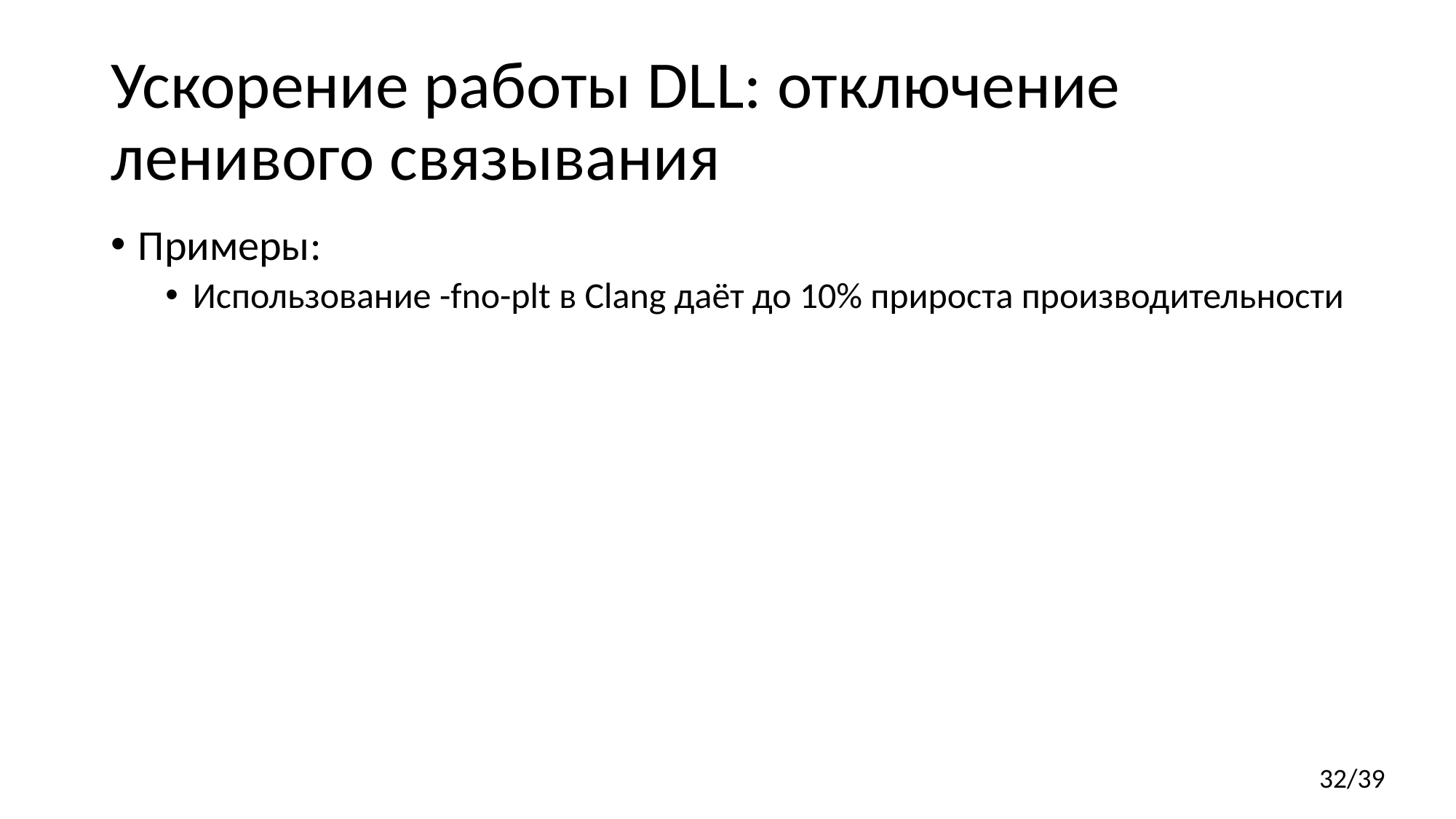

# Ускорение работы DLL: отключение ленивого связывания
Примеры:
Использование -fno-plt в Clang даёт до 10% прироста производительности